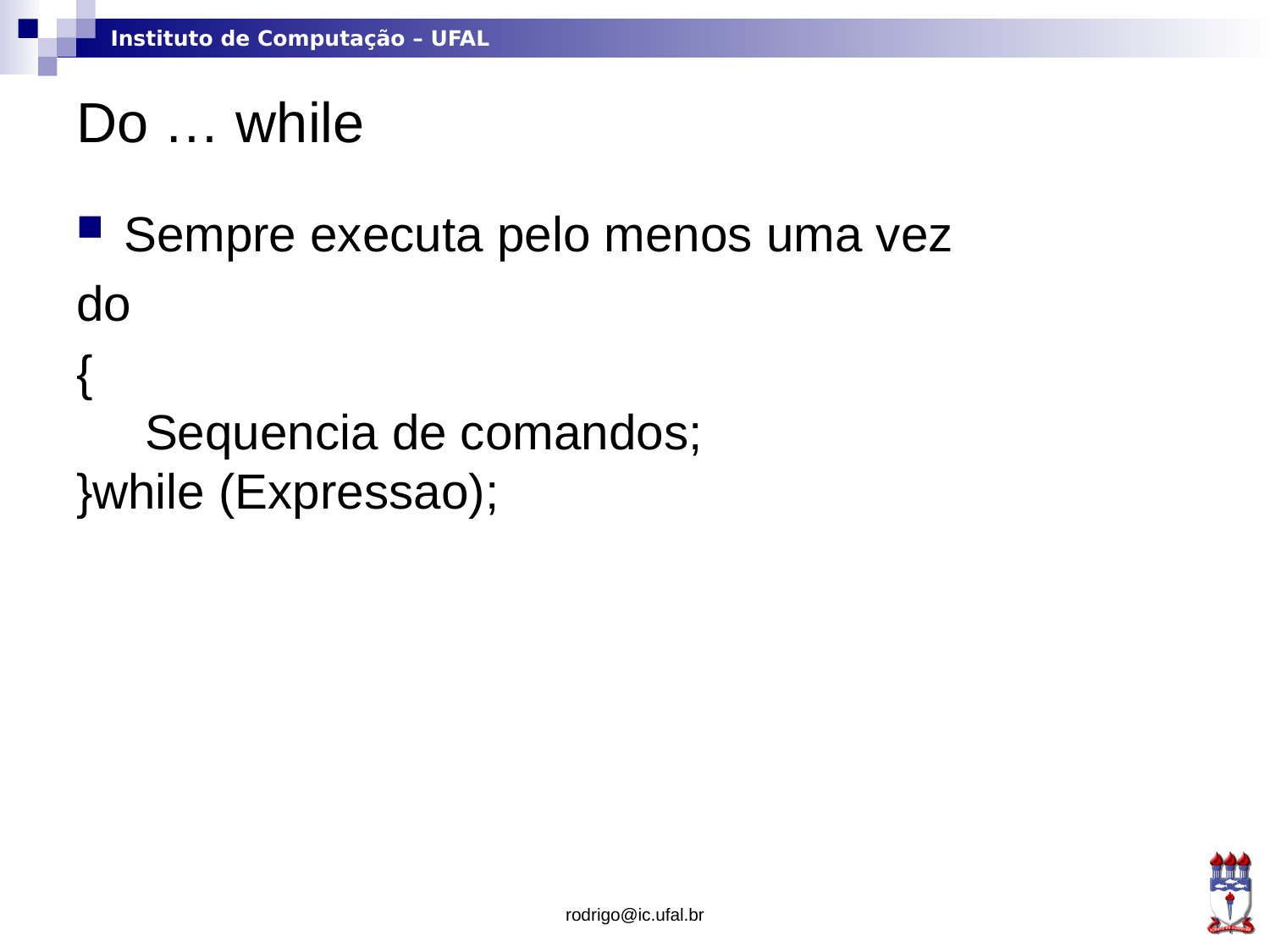

# Do … while
Sempre executa pelo menos uma vez
do
{
     Sequencia de comandos;
}while (Expressao);

rodrigo@ic.ufal.br